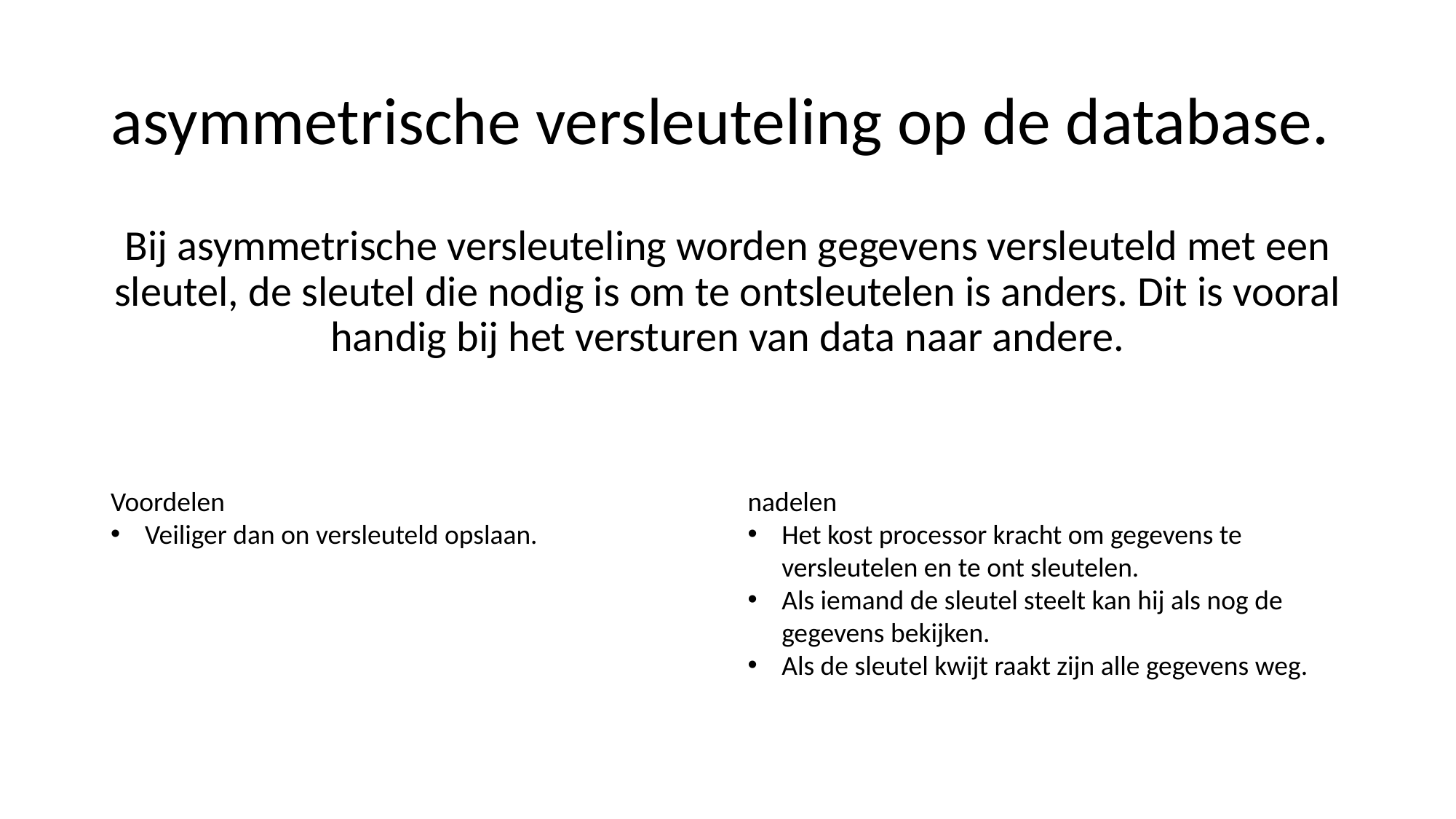

# asymmetrische versleuteling op de database.
Bij asymmetrische versleuteling worden gegevens versleuteld met een sleutel, de sleutel die nodig is om te ontsleutelen is anders. Dit is vooral handig bij het versturen van data naar andere.
Voordelen
Veiliger dan on versleuteld opslaan.
nadelen
Het kost processor kracht om gegevens te versleutelen en te ont sleutelen.
Als iemand de sleutel steelt kan hij als nog de gegevens bekijken.
Als de sleutel kwijt raakt zijn alle gegevens weg.